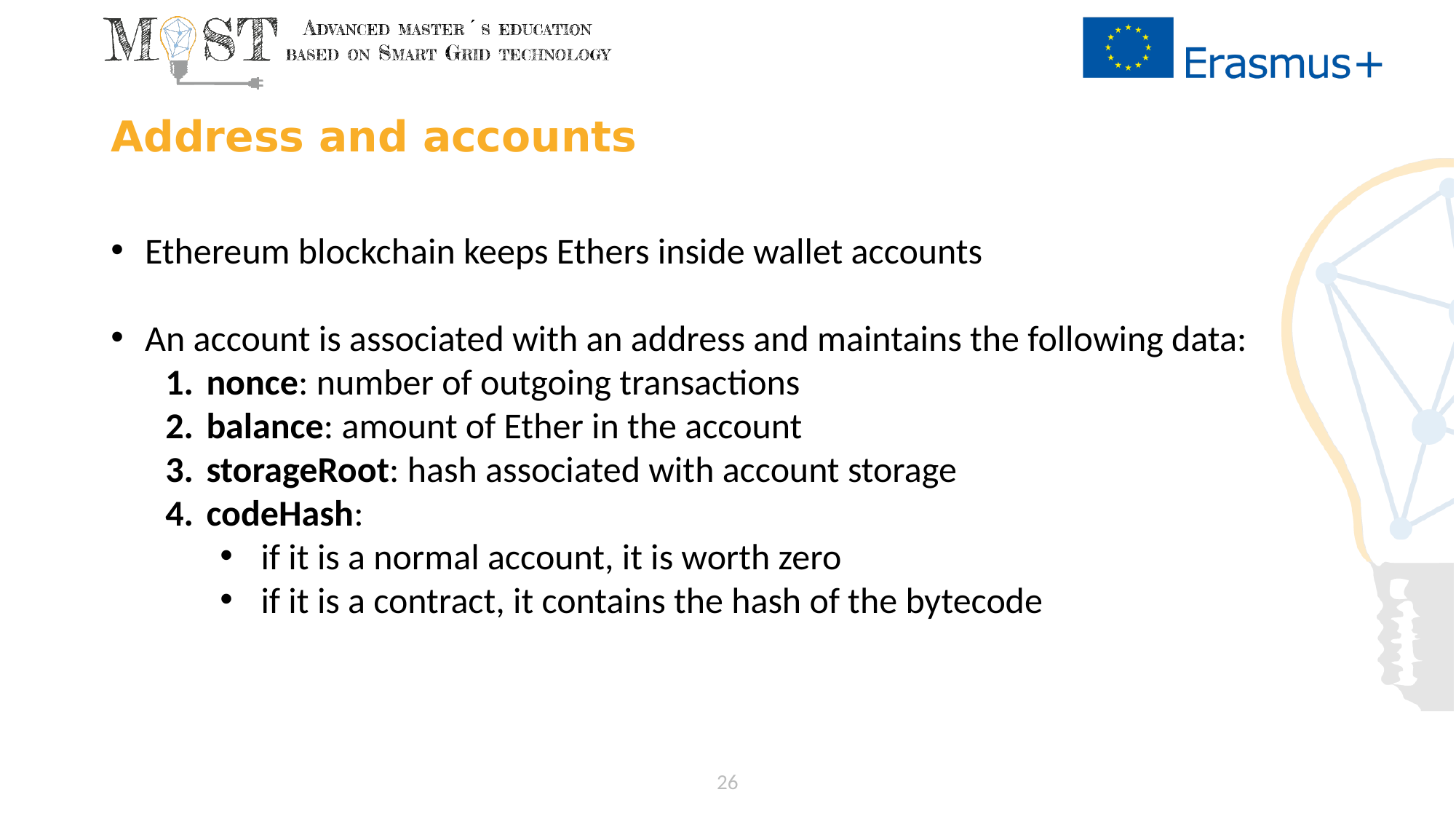

# Address and accounts
Ethereum blockchain keeps Ethers inside wallet accounts

An account is associated with an address and maintains the following data:
nonce: number of outgoing transactions
balance: amount of Ether in the account
storageRoot: hash associated with account storage
codeHash:
if it is a normal account, it is worth zero
if it is a contract, it contains the hash of the bytecode
26